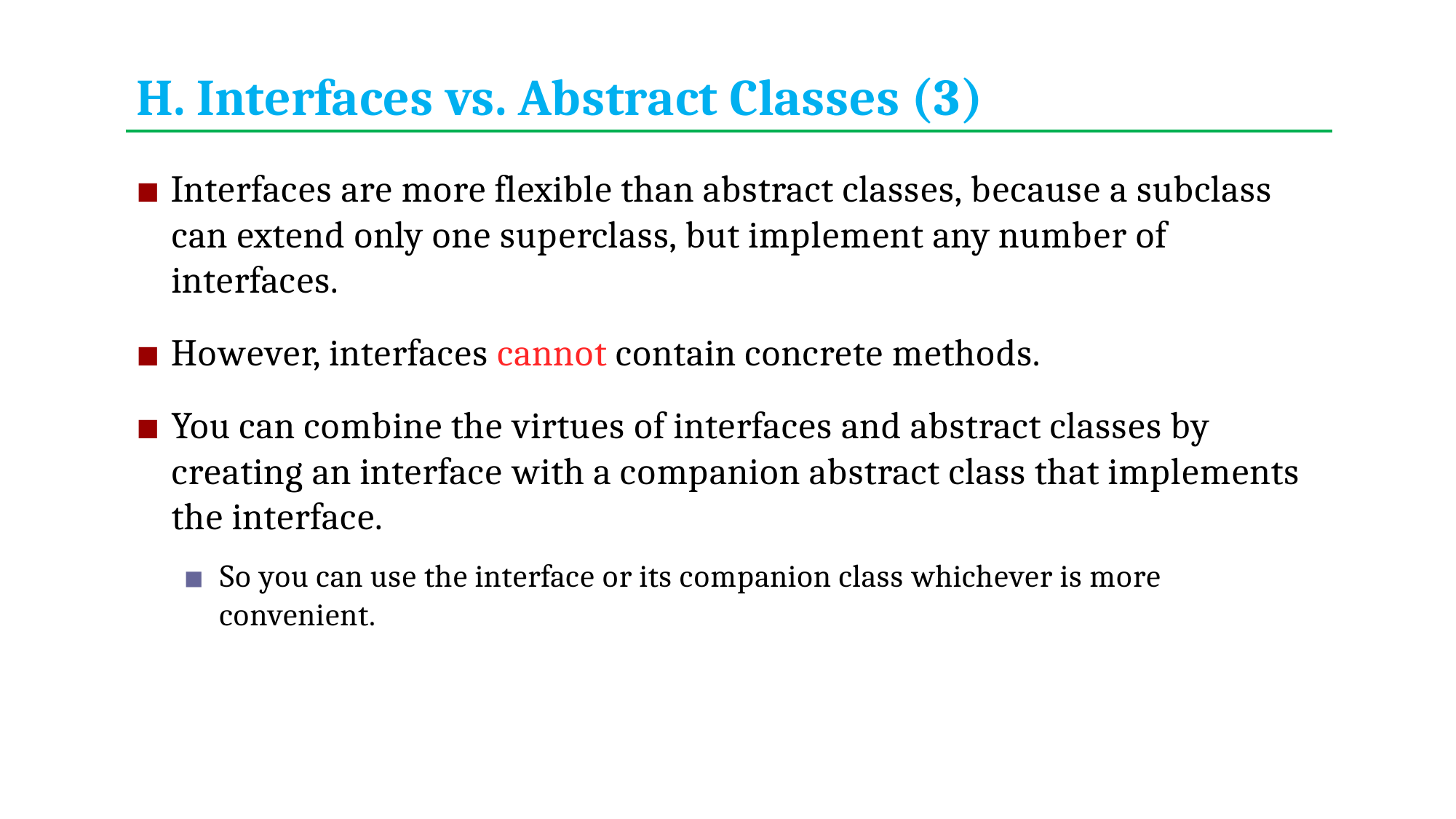

# H. Interfaces vs. Abstract Classes (3)
Interfaces are more flexible than abstract classes, because a subclass can extend only one superclass, but implement any number of interfaces.
However, interfaces cannot contain concrete methods.
You can combine the virtues of interfaces and abstract classes by creating an interface with a companion abstract class that implements the interface.
So you can use the interface or its companion class whichever is more convenient.